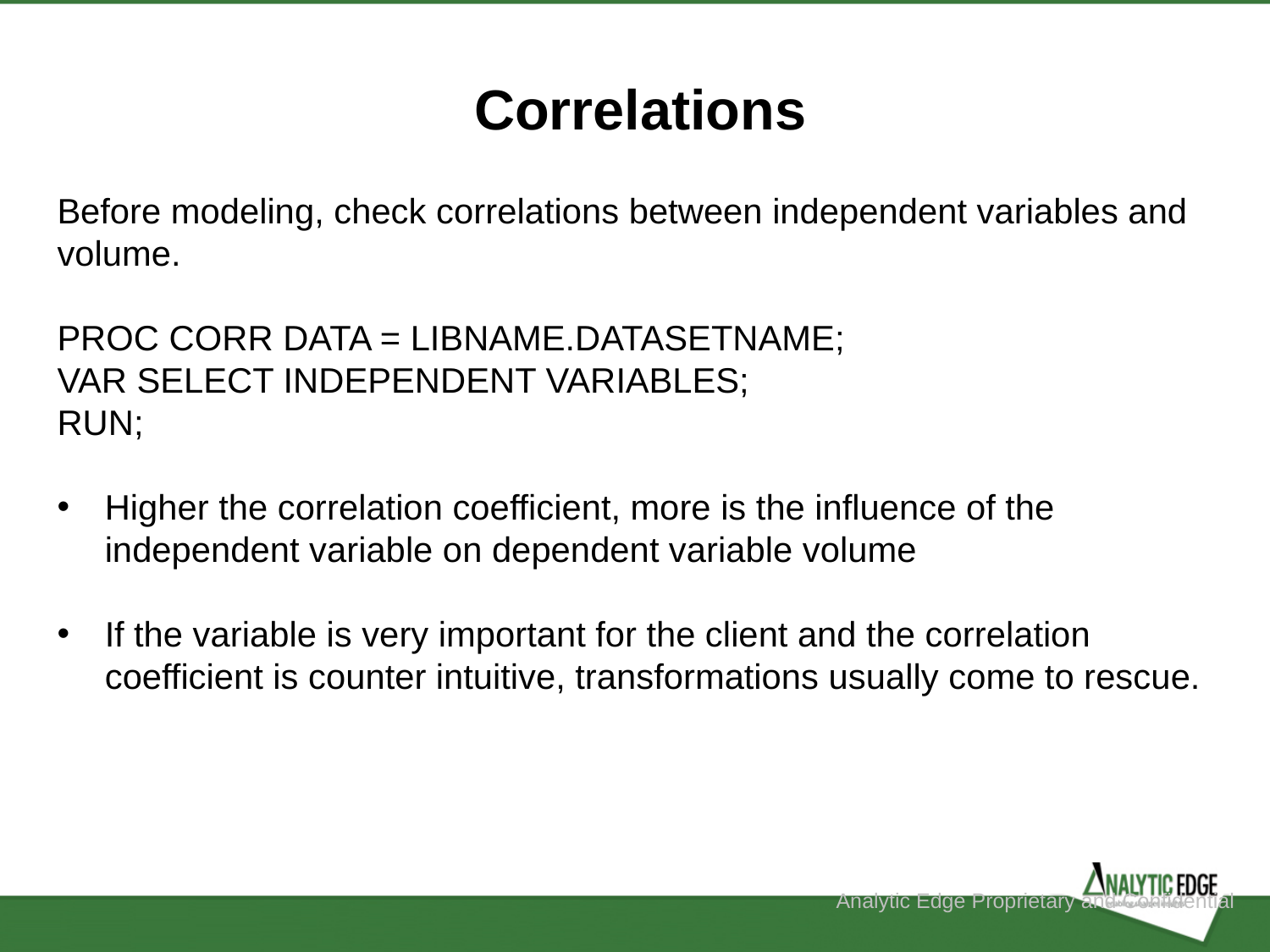

Correlations
Before modeling, check correlations between independent variables and volume.

PROC CORR DATA = LIBNAME.DATASETNAME;
VAR SELECT INDEPENDENT VARIABLES;
RUN;

Higher the correlation coefficient, more is the influence of the independent variable on dependent variable volume

If the variable is very important for the client and the correlation coefficient is counter intuitive, transformations usually come to rescue.
Analytic Edge Proprietary and Confidential